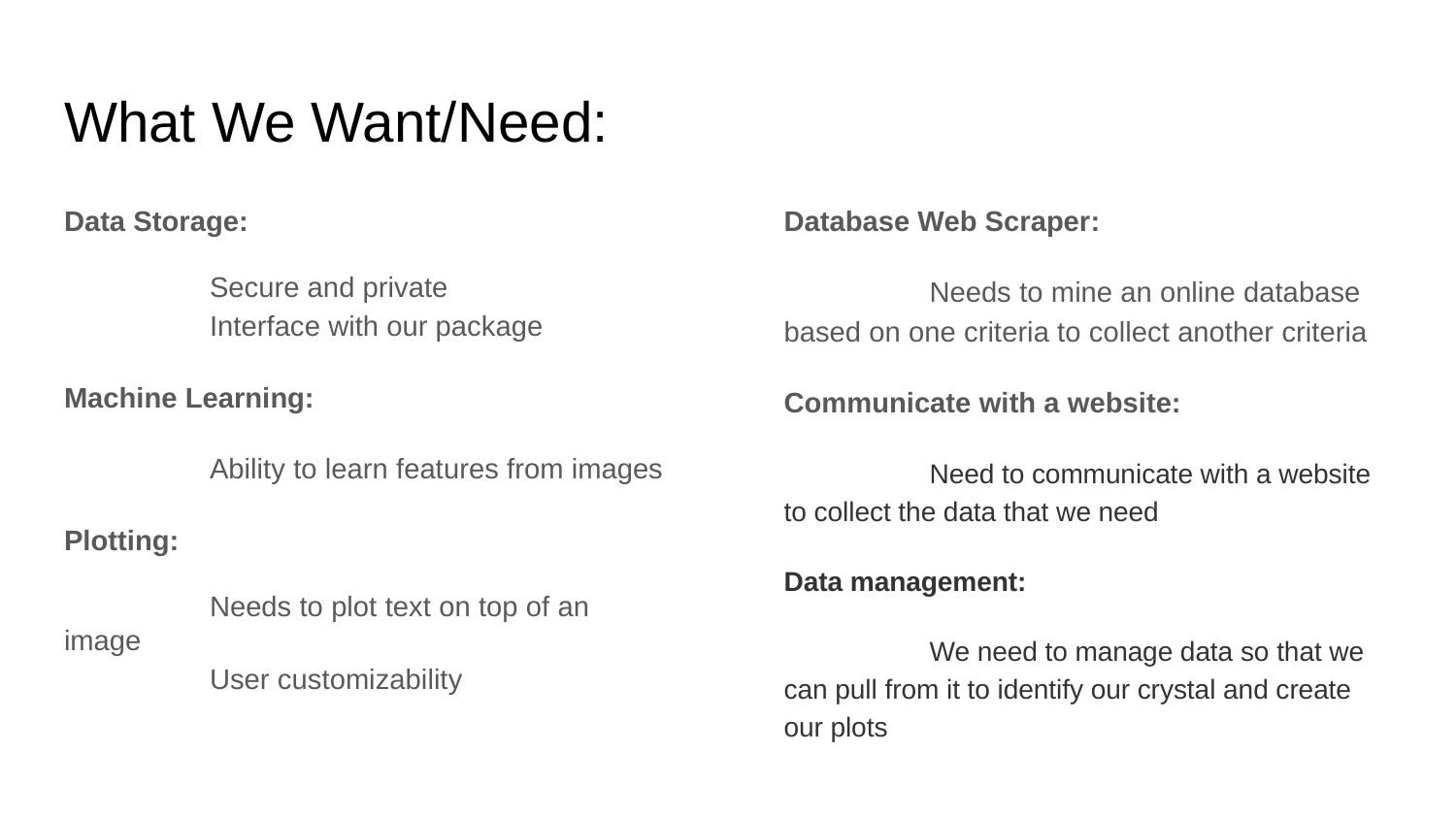

# What We Want/Need:
Data Storage:
	Secure and private
	Interface with our package
Machine Learning:
	Ability to learn features from images
Plotting:
	Needs to plot text on top of an image
	User customizability

Database Web Scraper:
	Needs to mine an online database based on one criteria to collect another criteria
Communicate with a website:
	Need to communicate with a website to collect the data that we need
Data management:
	We need to manage data so that we can pull from it to identify our crystal and create our plots